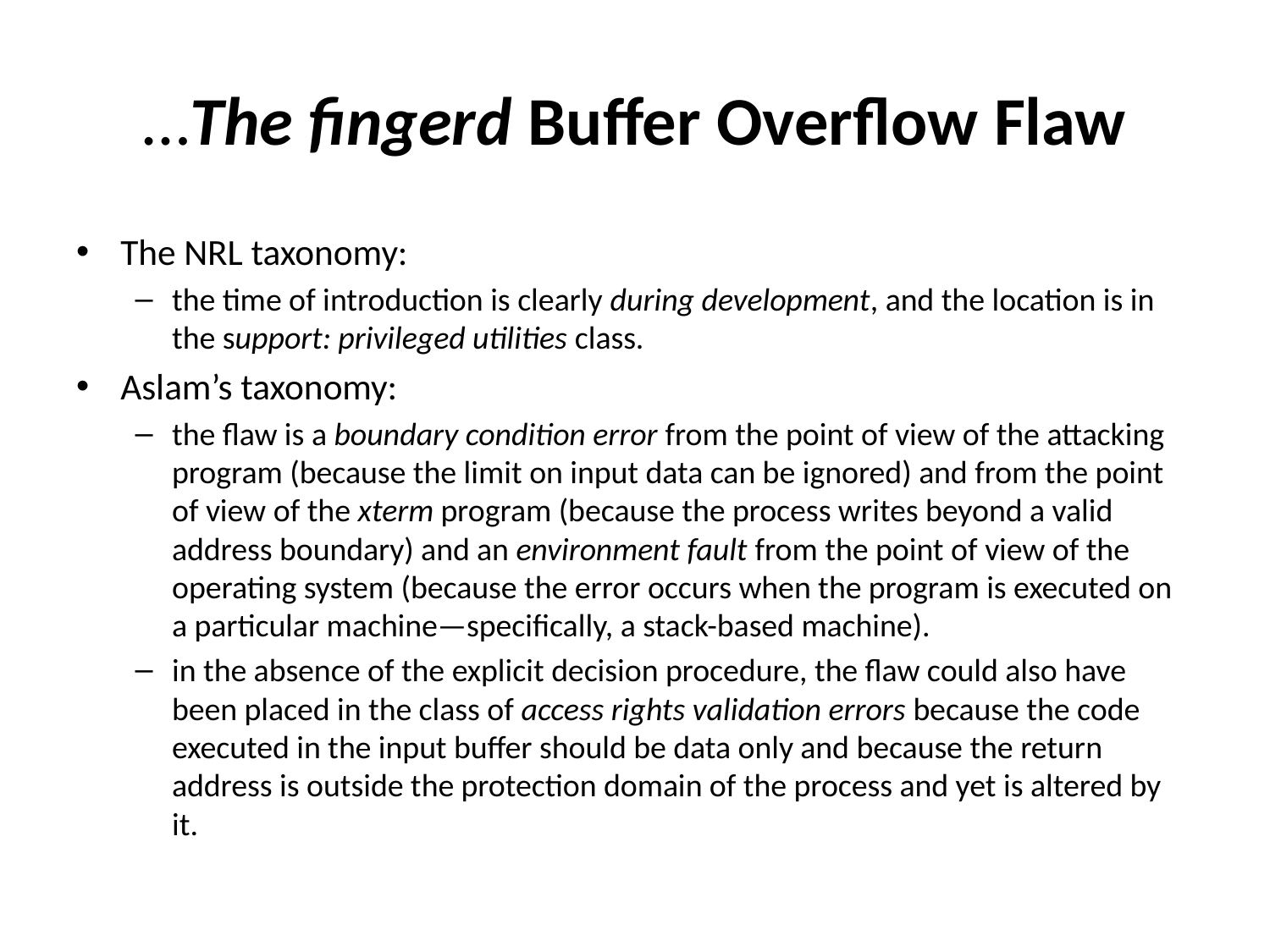

# …The fingerd Buffer Overflow Flaw
The NRL taxonomy:
the time of introduction is clearly during development, and the location is in the support: privileged utilities class.
Aslam’s taxonomy:
the flaw is a boundary condition error from the point of view of the attacking program (because the limit on input data can be ignored) and from the point of view of the xterm program (because the process writes beyond a valid address boundary) and an environment fault from the point of view of the operating system (because the error occurs when the program is executed on a particular machine—specifically, a stack-based machine).
in the absence of the explicit decision procedure, the flaw could also have been placed in the class of access rights validation errors because the code executed in the input buffer should be data only and because the return address is outside the protection domain of the process and yet is altered by it.